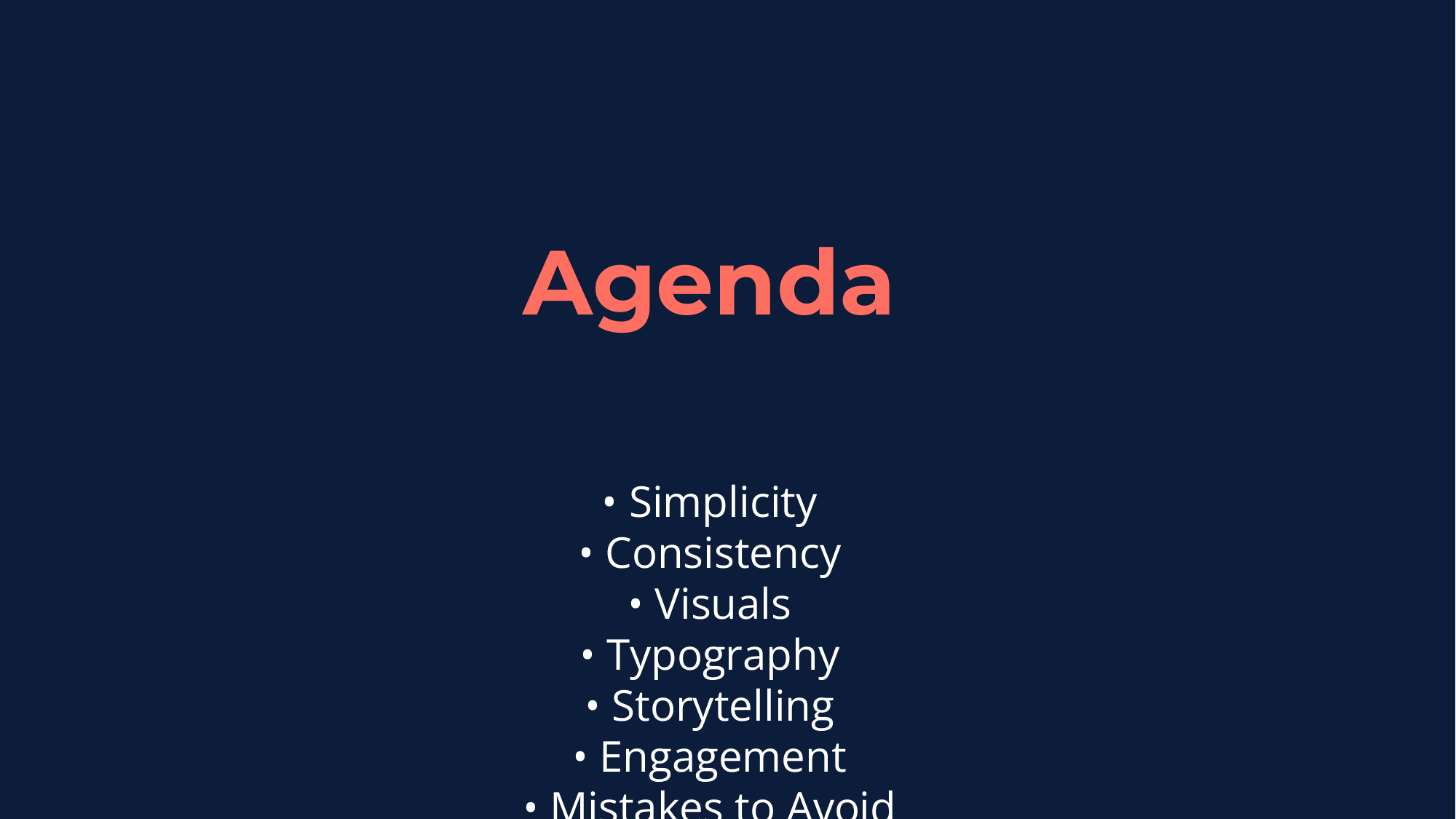

Agenda

• Simplicity
• Consistency
• Visuals
• Typography
• Storytelling
• Engagement
• Mistakes to Avoid